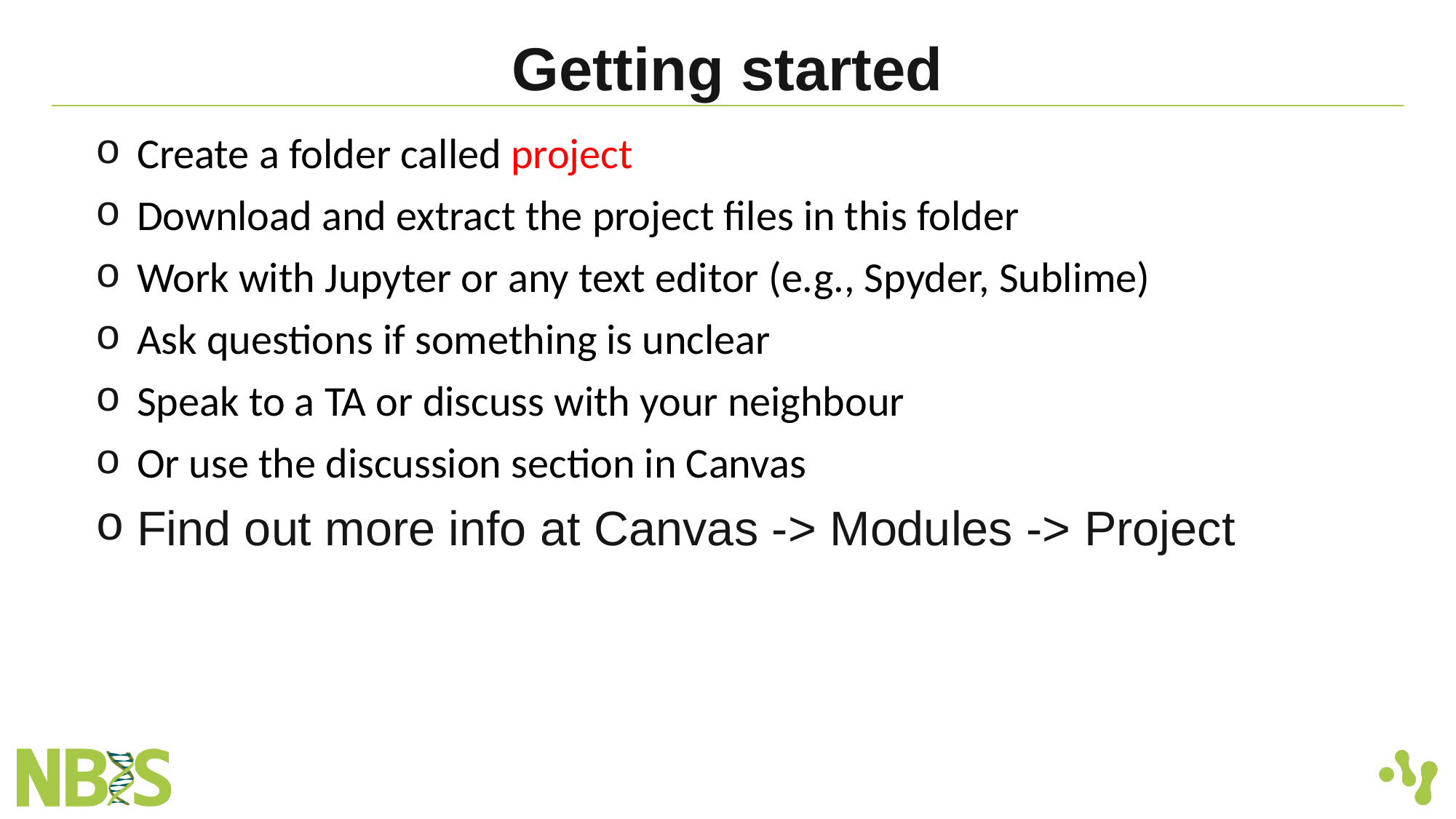

# Getting started
Create a folder called project
Download and extract the project files in this folder
Work with Jupyter or any text editor (e.g., Spyder, Sublime)
Ask questions if something is unclear
Speak to a TA or discuss with your neighbour
Or use the discussion section in Canvas
Find out more info at Canvas -> Modules -> Project